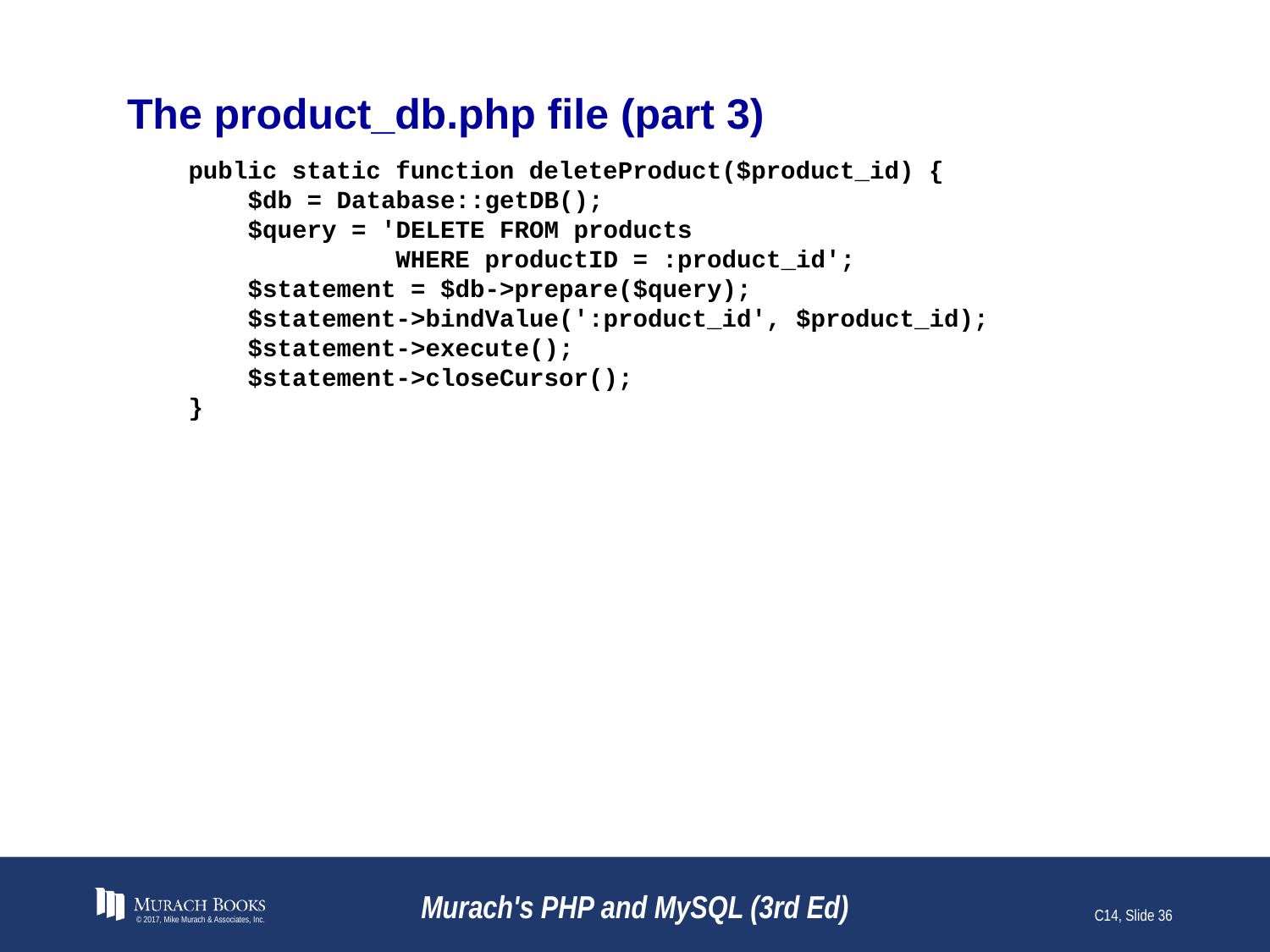

# The product_db.php file (part 3)
    public static function deleteProduct($product_id) {
        $db = Database::getDB();
        $query = 'DELETE FROM products
                  WHERE productID = :product_id';
        $statement = $db->prepare($query);
        $statement->bindValue(':product_id', $product_id);
        $statement->execute();
        $statement->closeCursor();
    }
© 2017, Mike Murach & Associates, Inc.
Murach's PHP and MySQL (3rd Ed)

C14, Slide 36